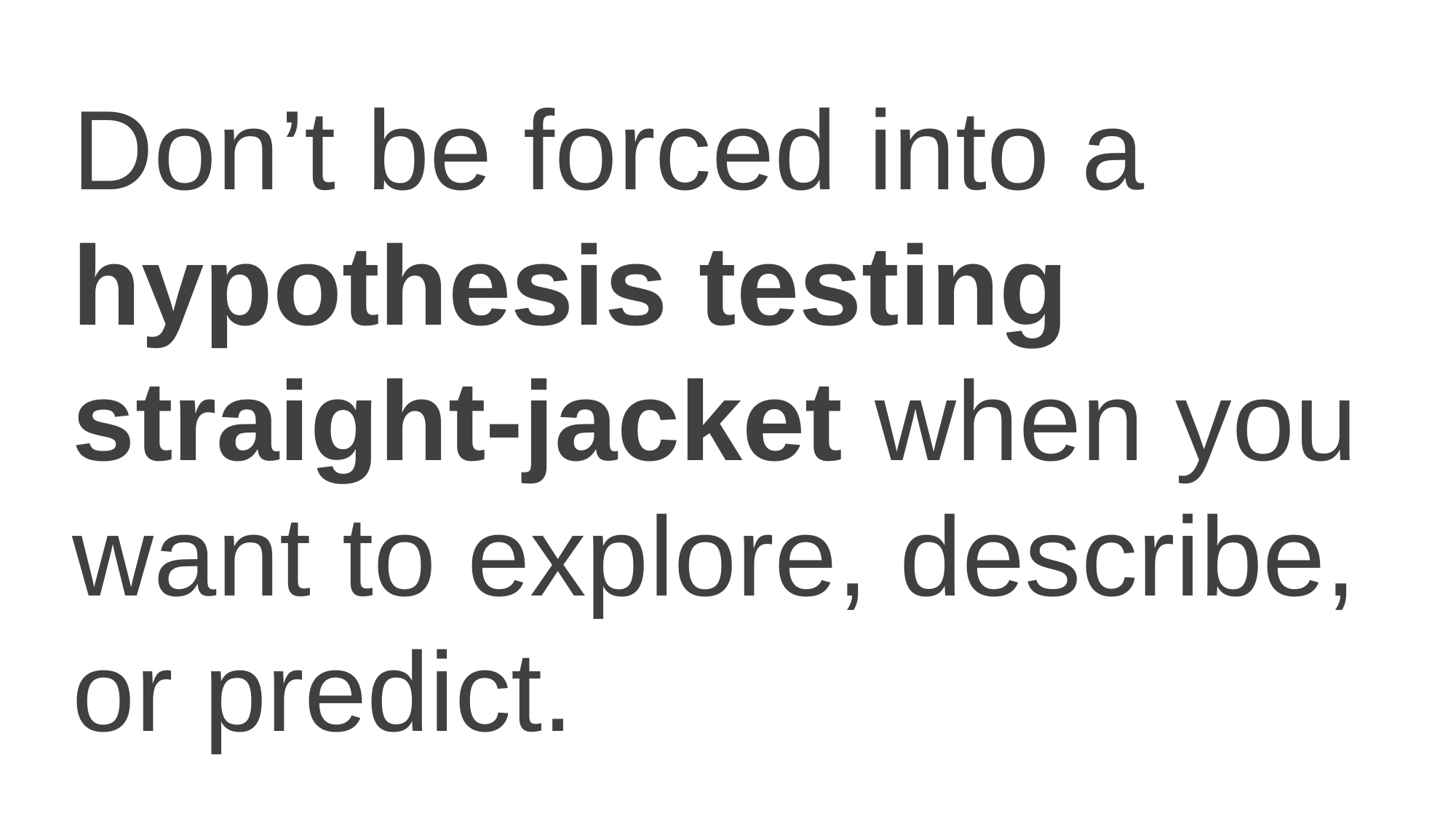

Don’t be forced into a hypothesis testing straight-jacket when you want to explore, describe, or predict.